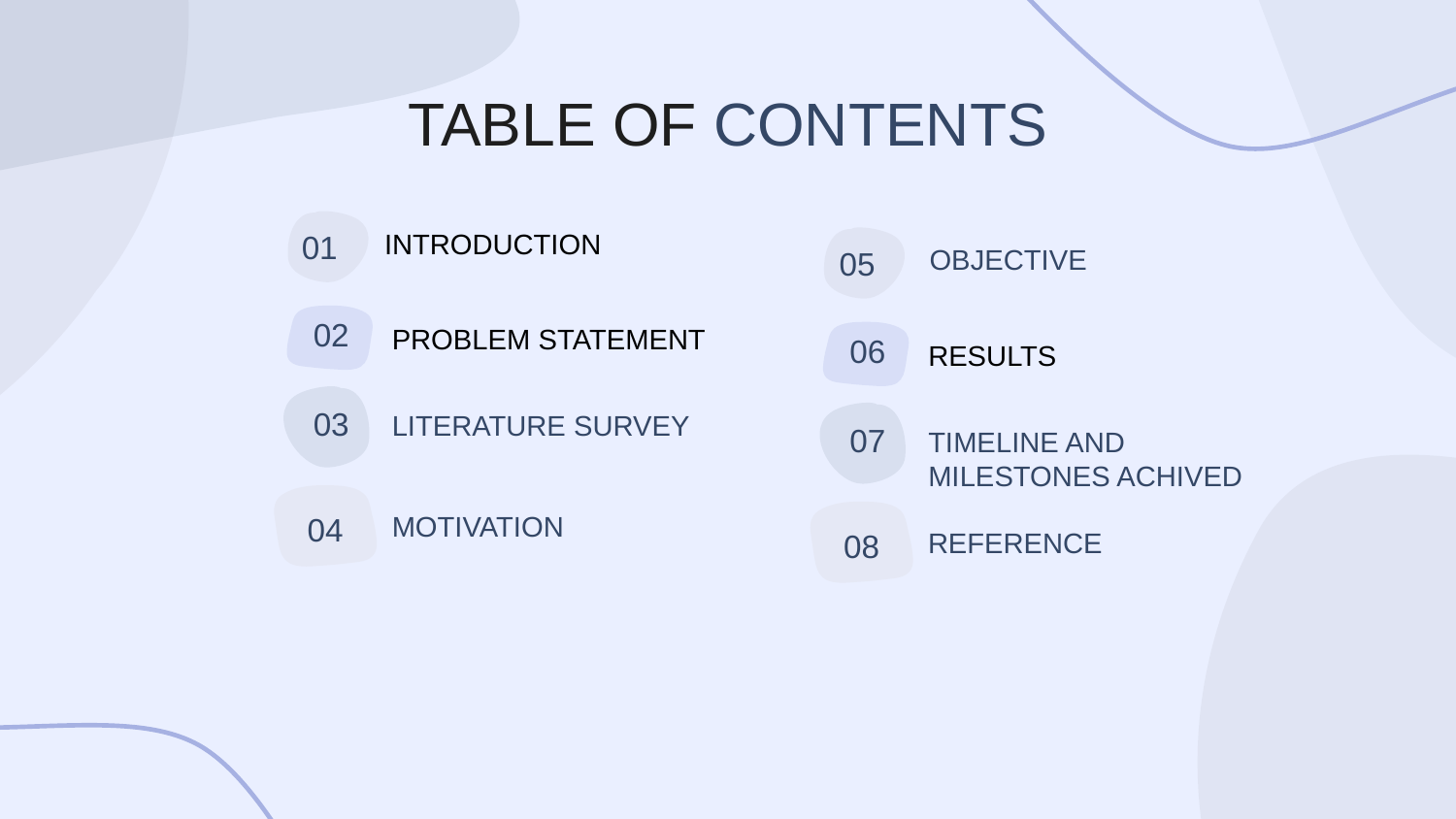

TABLE OF CONTENTS
01

INTRODUCTION
05

OBJECTIVE
02

PROBLEM STATEMENT
06

RESULTS

03
LITERATURE SURVEY

07
TIMELINE AND MILESTONES ACHIVED

04
MOTIVATION

08
REFERENCE